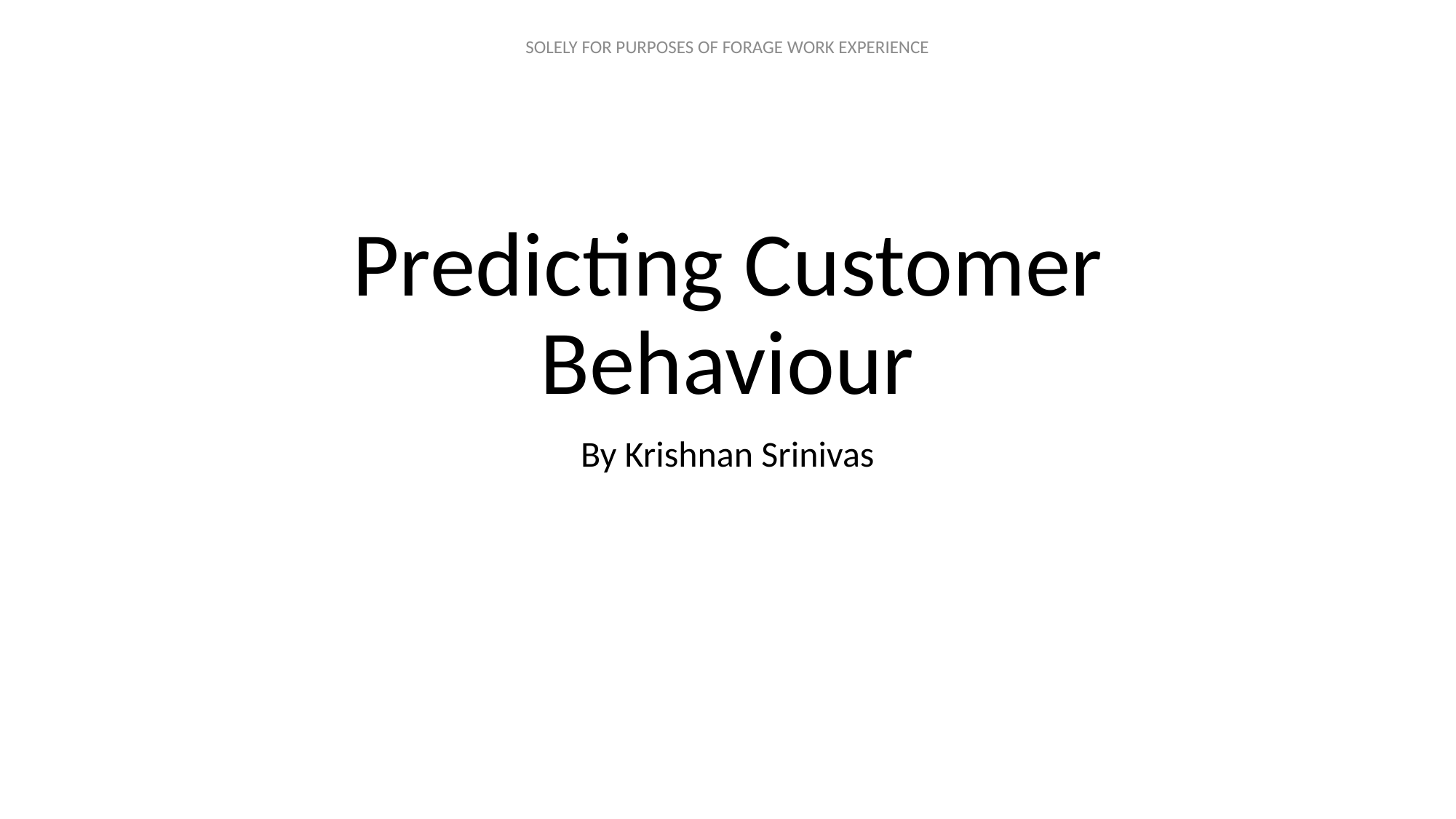

# Predicting Customer Behaviour
By Krishnan Srinivas